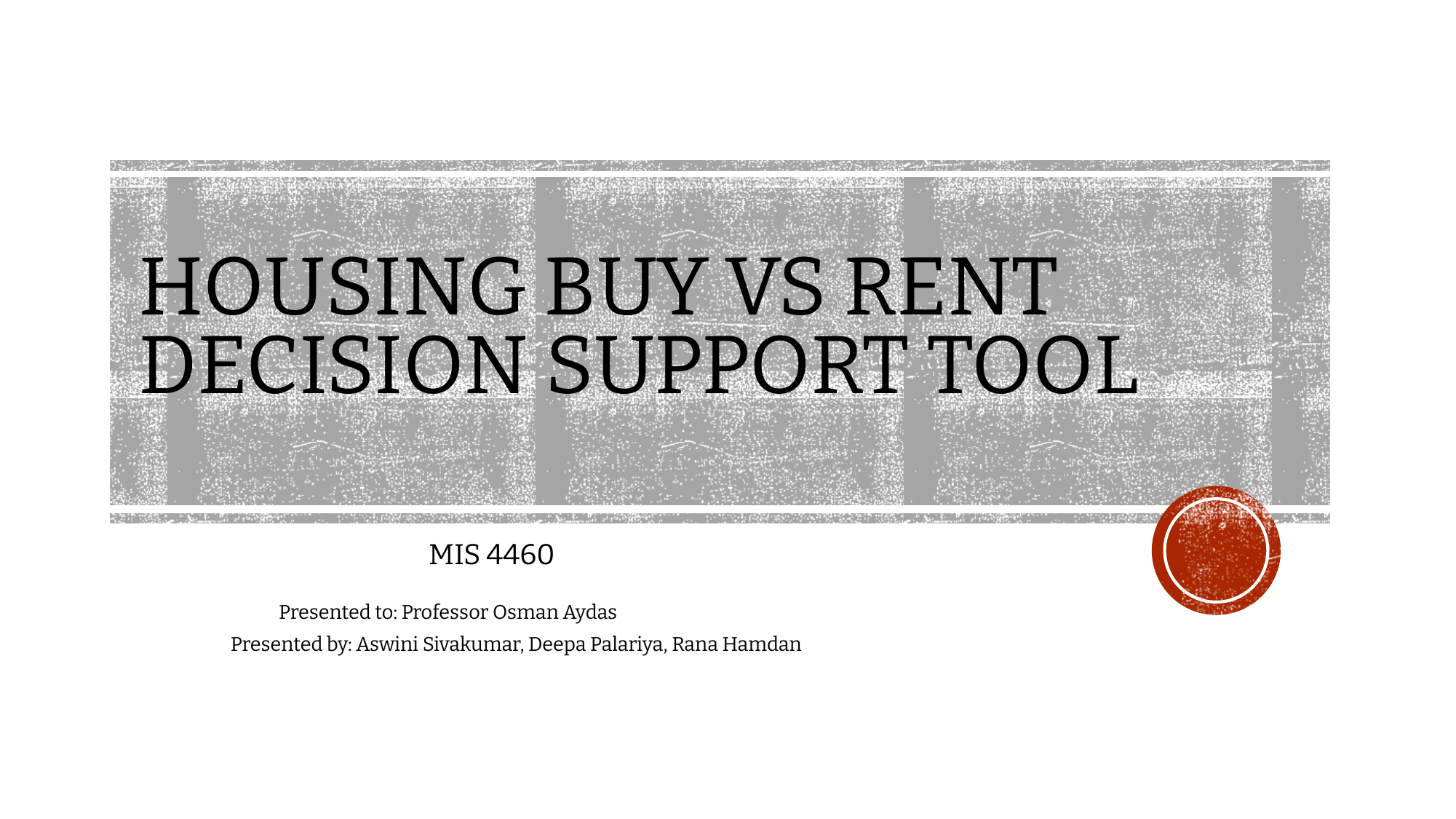

# HOUSING BUY VS RENT DECISION SUPPORT TOOL
 MIS 4460
                                   Presented to: Professor Osman Aydas
             Presented by: Aswini Sivakumar, Deepa Palariya, Rana Hamdan